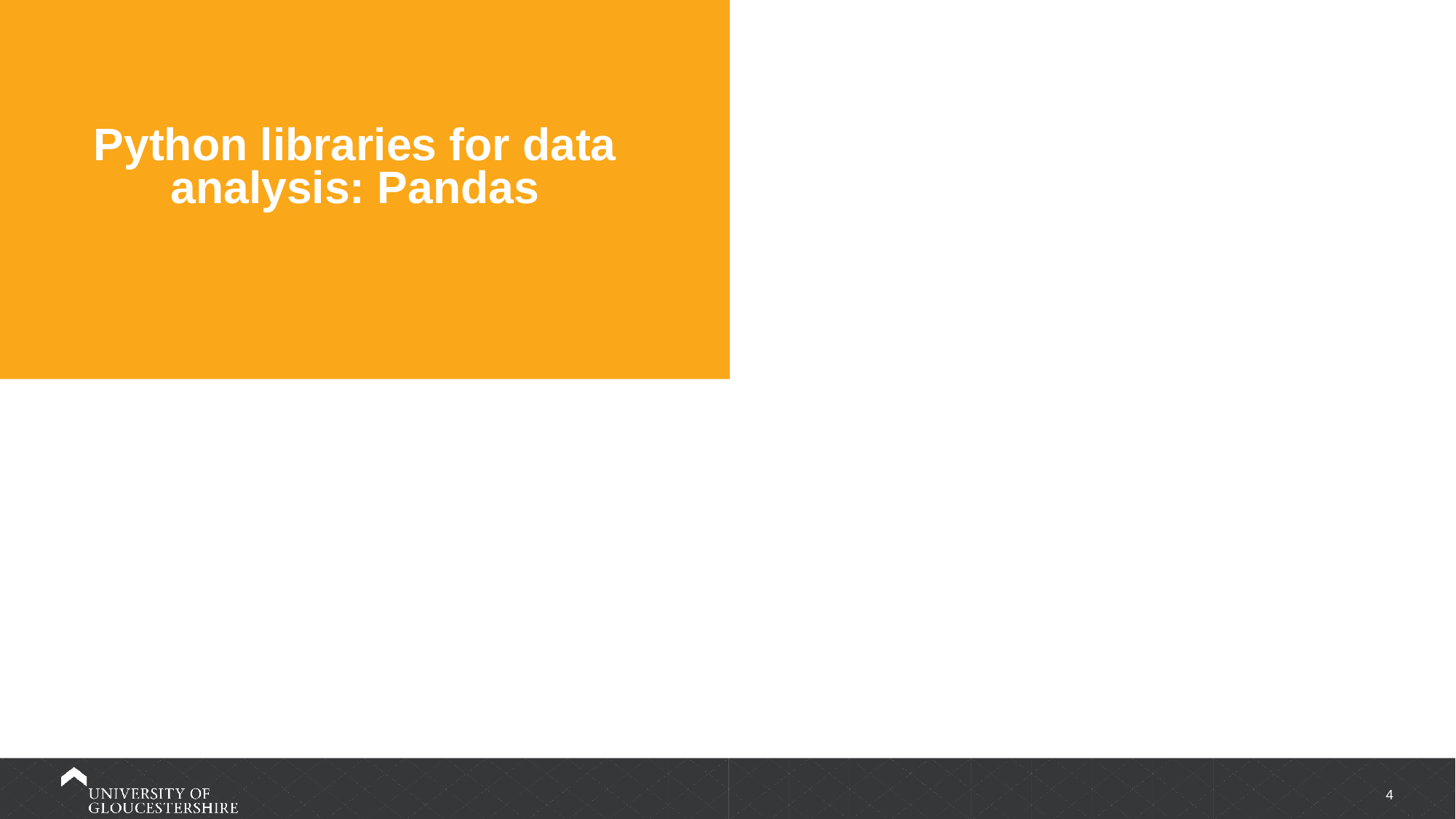

# Python libraries for data analysis: Pandas